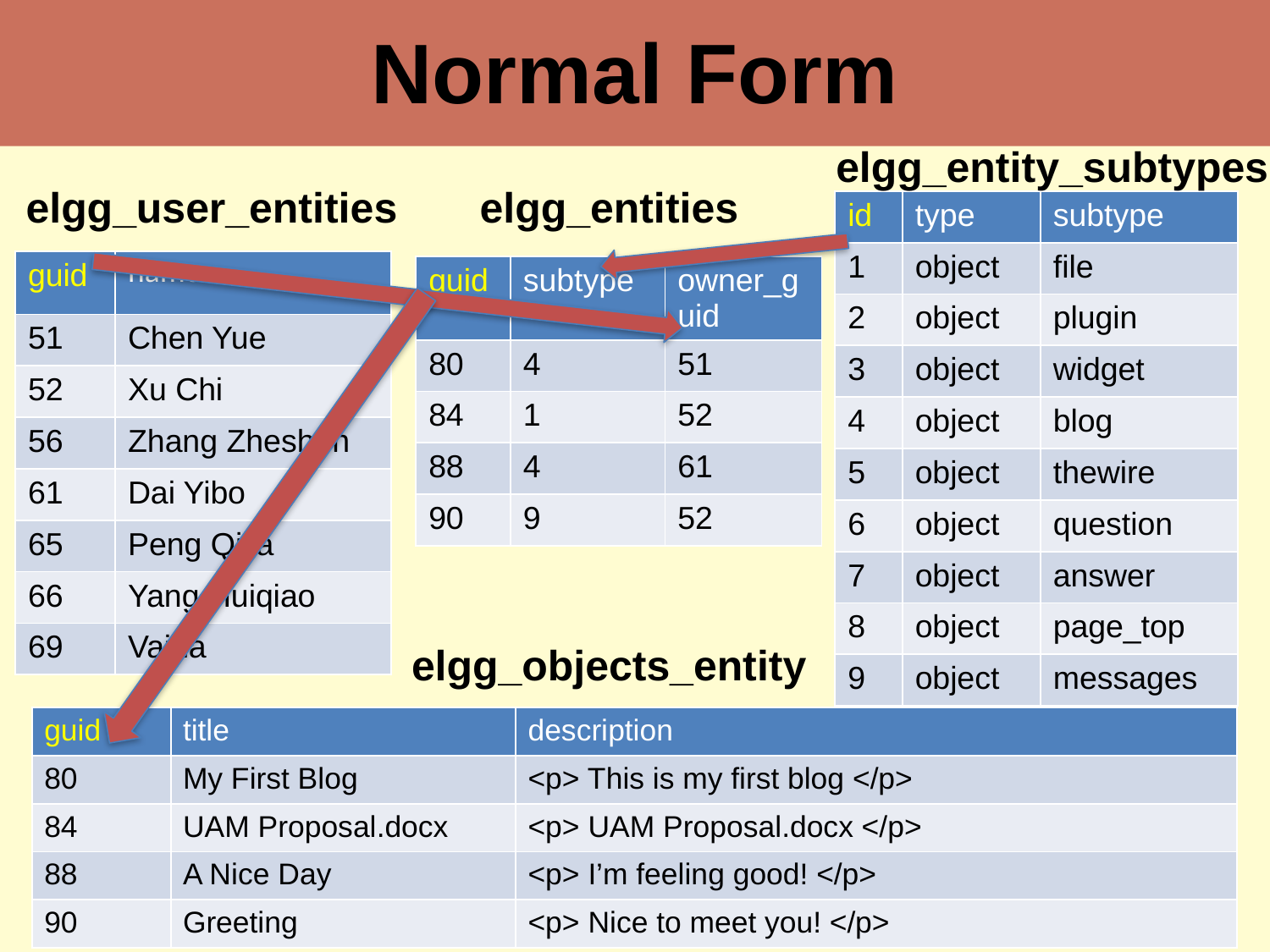

Normal Form
elgg_entity_subtypes
elgg_user_entities
elgg_entities
| id | type | subtype |
| --- | --- | --- |
| 1 | object | file |
| 2 | object | plugin |
| 3 | object | widget |
| 4 | object | blog |
| 5 | object | thewire |
| 6 | object | question |
| 7 | object | answer |
| 8 | object | page\_top |
| 9 | object | messages |

| guid | name |
| --- | --- |
| 51 | Chen Yue |
| 52 | Xu Chi |
| 56 | Zhang Zheshen |
| 61 | Dai Yibo |
| 65 | Peng Qijia |
| 66 | Yang Huiqiao |
| 69 | Vaina |
| guid | subtype | owner\_guid |
| --- | --- | --- |
| 80 | 4 | 51 |
| 84 | 1 | 52 |
| 88 | 4 | 61 |
| 90 | 9 | 52 |

elgg_objects_entity
| guid | title | description |
| --- | --- | --- |
| 80 | My First Blog | <p> This is my first blog </p> |
| 84 | UAM Proposal.docx | <p> UAM Proposal.docx </p> |
| 88 | A Nice Day | <p> I’m feeling good! </p> |
| 90 | Greeting | <p> Nice to meet you! </p> |